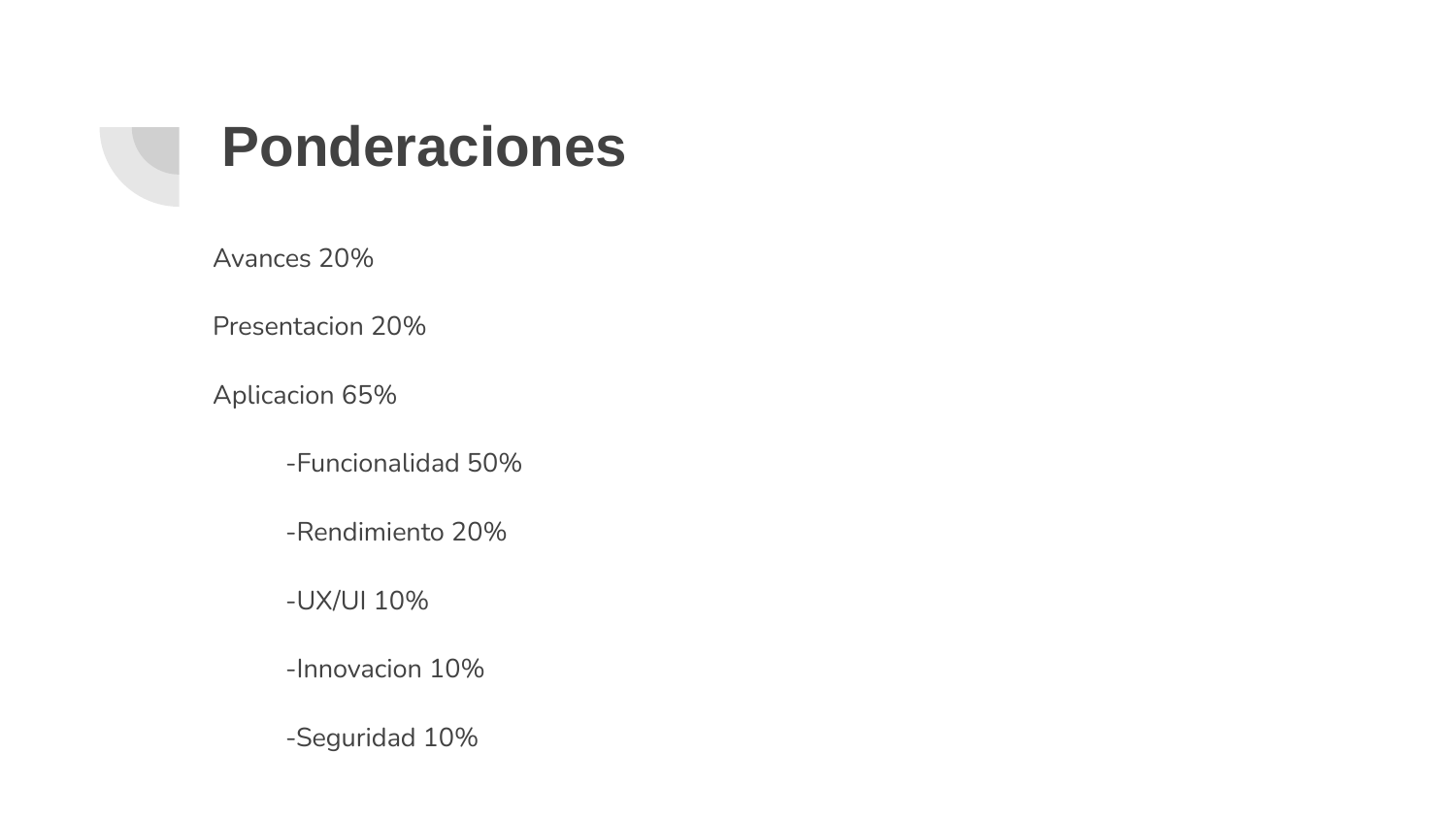

# Ponderaciones
Avances 20%
Presentacion 20%
Aplicacion 65%
-Funcionalidad 50%
-Rendimiento 20%
-UX/UI 10%
-Innovacion 10%
-Seguridad 10%